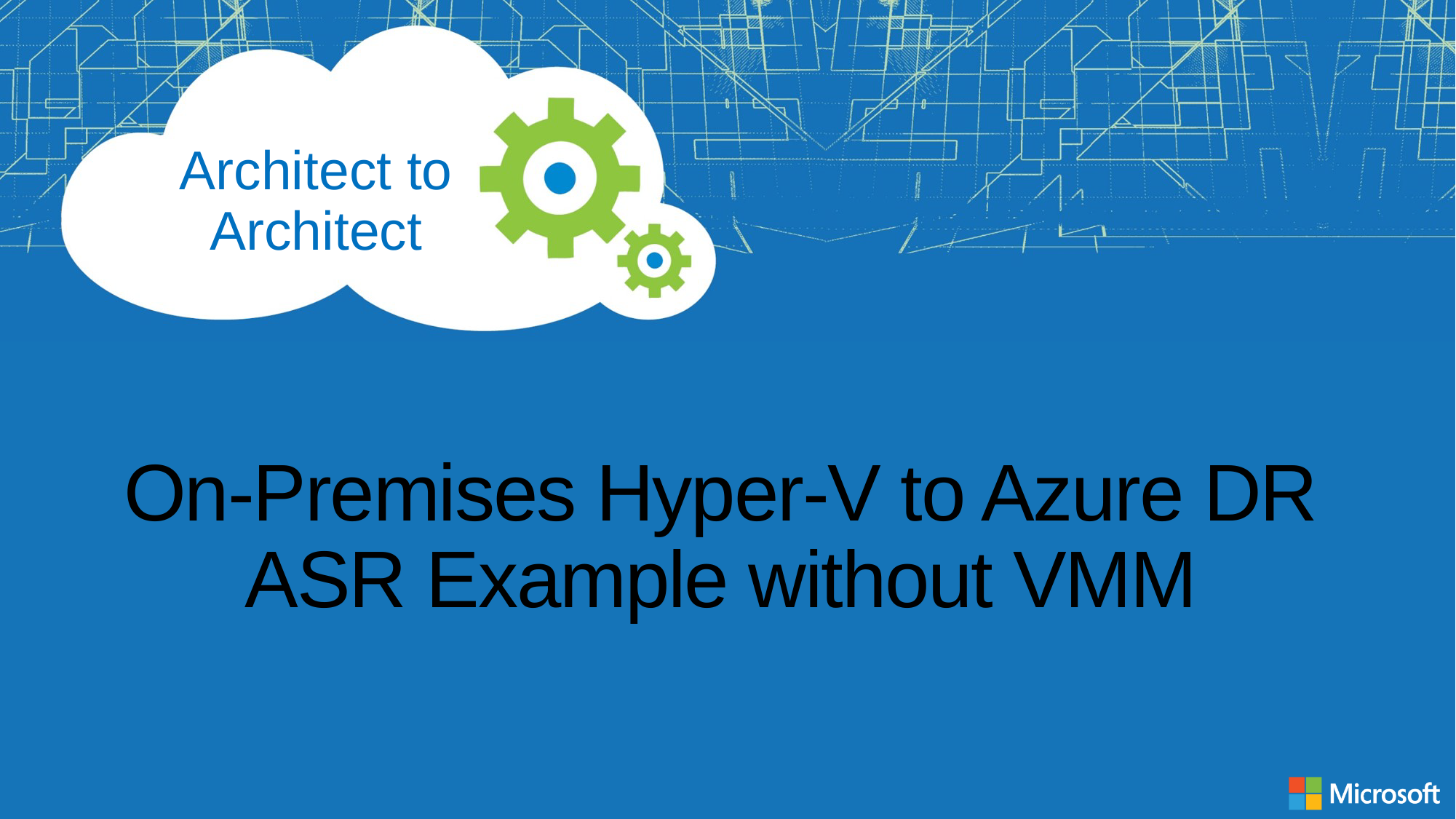

# On-Premises Hyper-V to Azure DR ASR Example without VMM